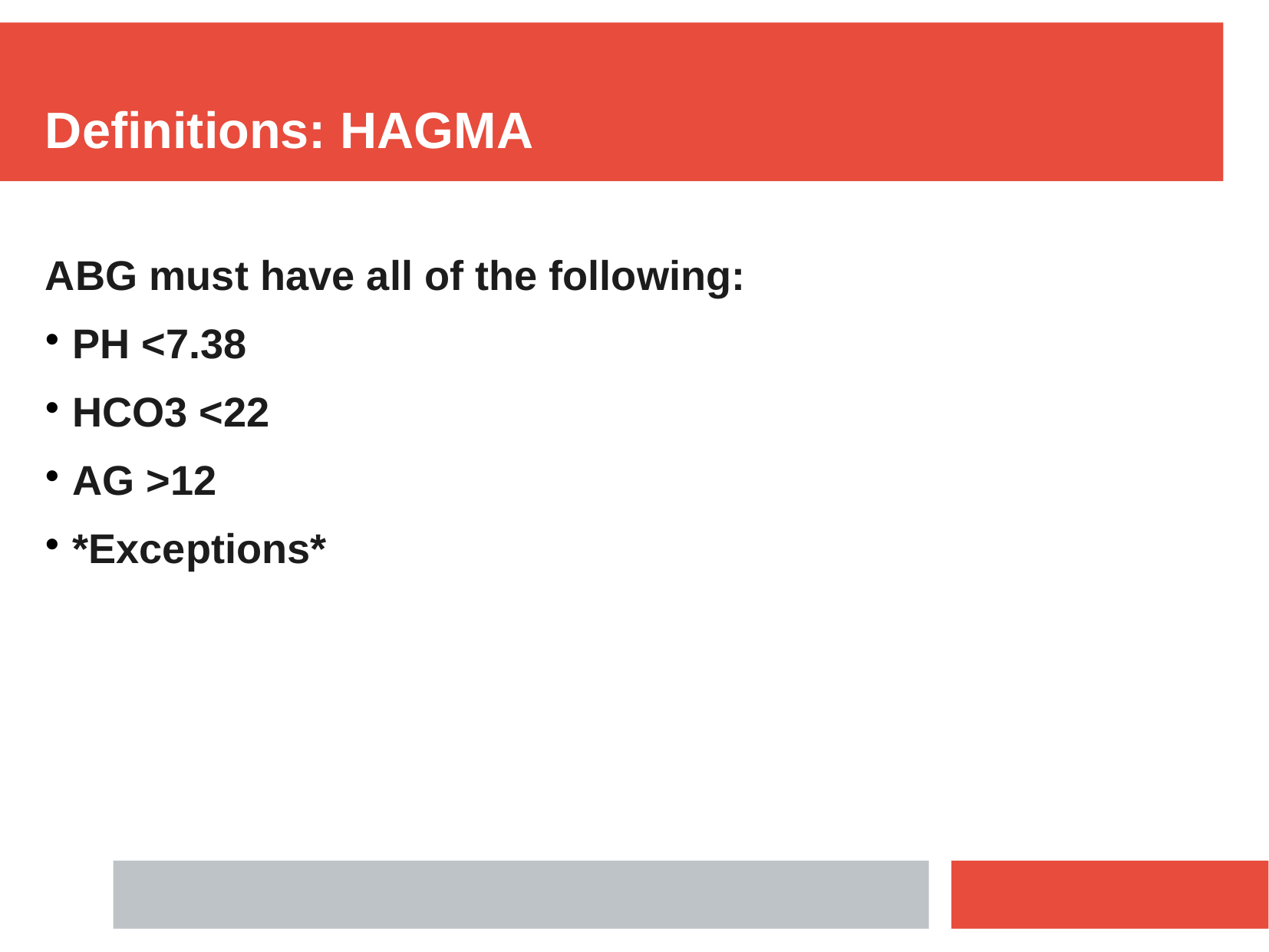

Definitions: HAGMA
ABG must have all of the following:
PH <7.38
HCO3 <22
AG >12
*Exceptions*